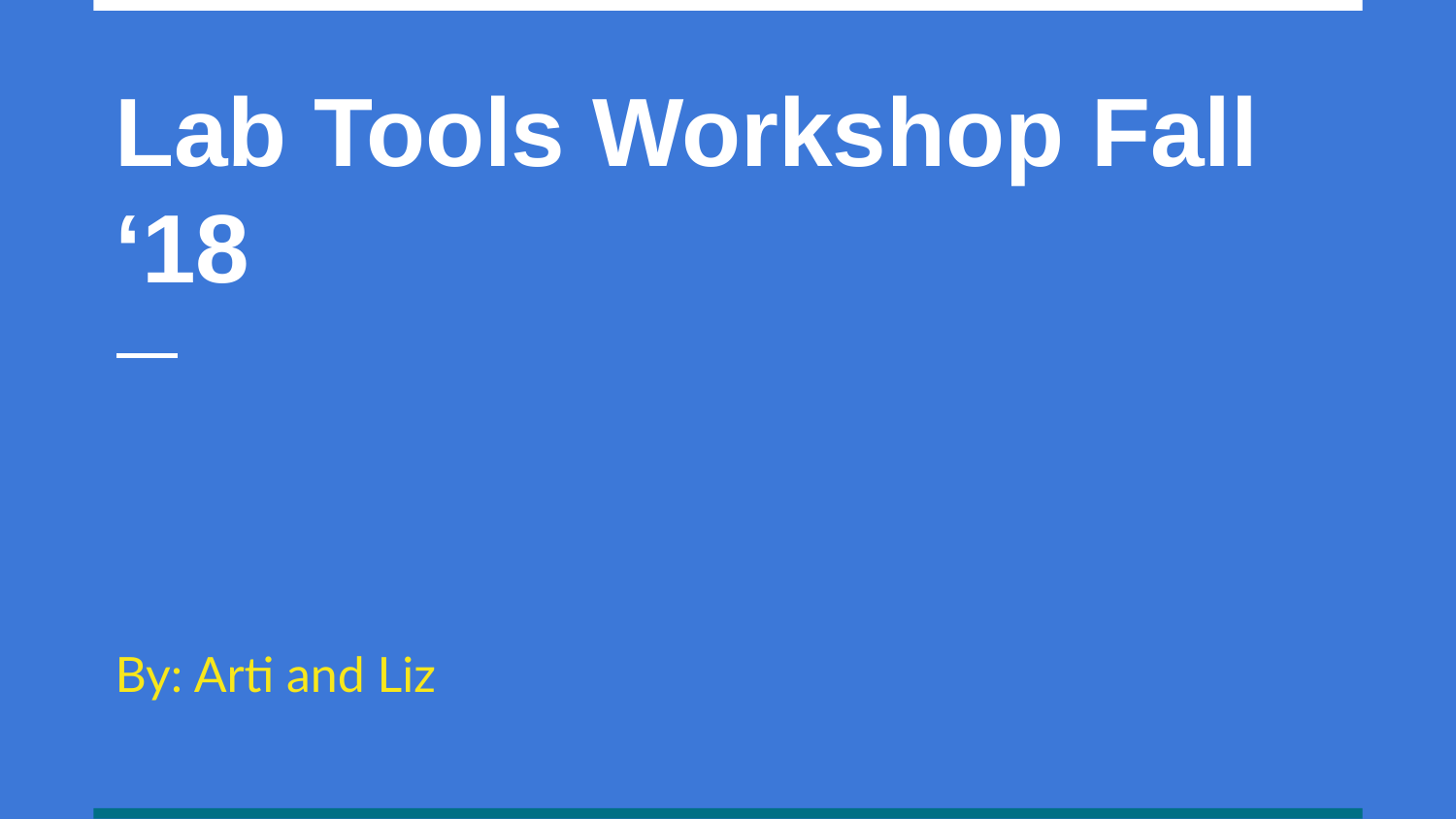

# Lab Tools Workshop Fall ‘18

By: Arti and Liz